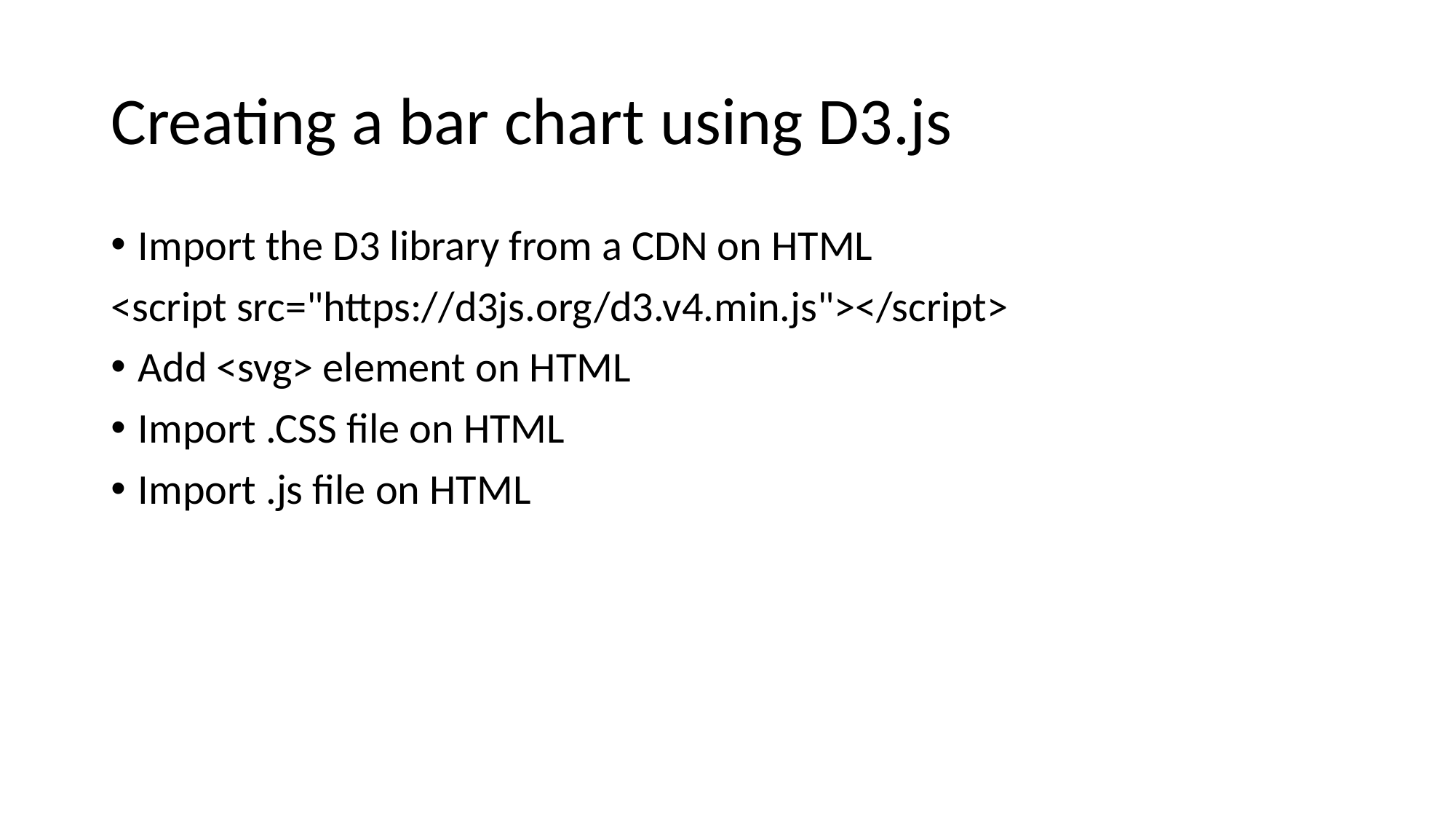

# Creating a bar chart using D3.js
Import the D3 library from a CDN on HTML
<script src="https://d3js.org/d3.v4.min.js"></script>
Add <svg> element on HTML
Import .CSS file on HTML
Import .js file on HTML